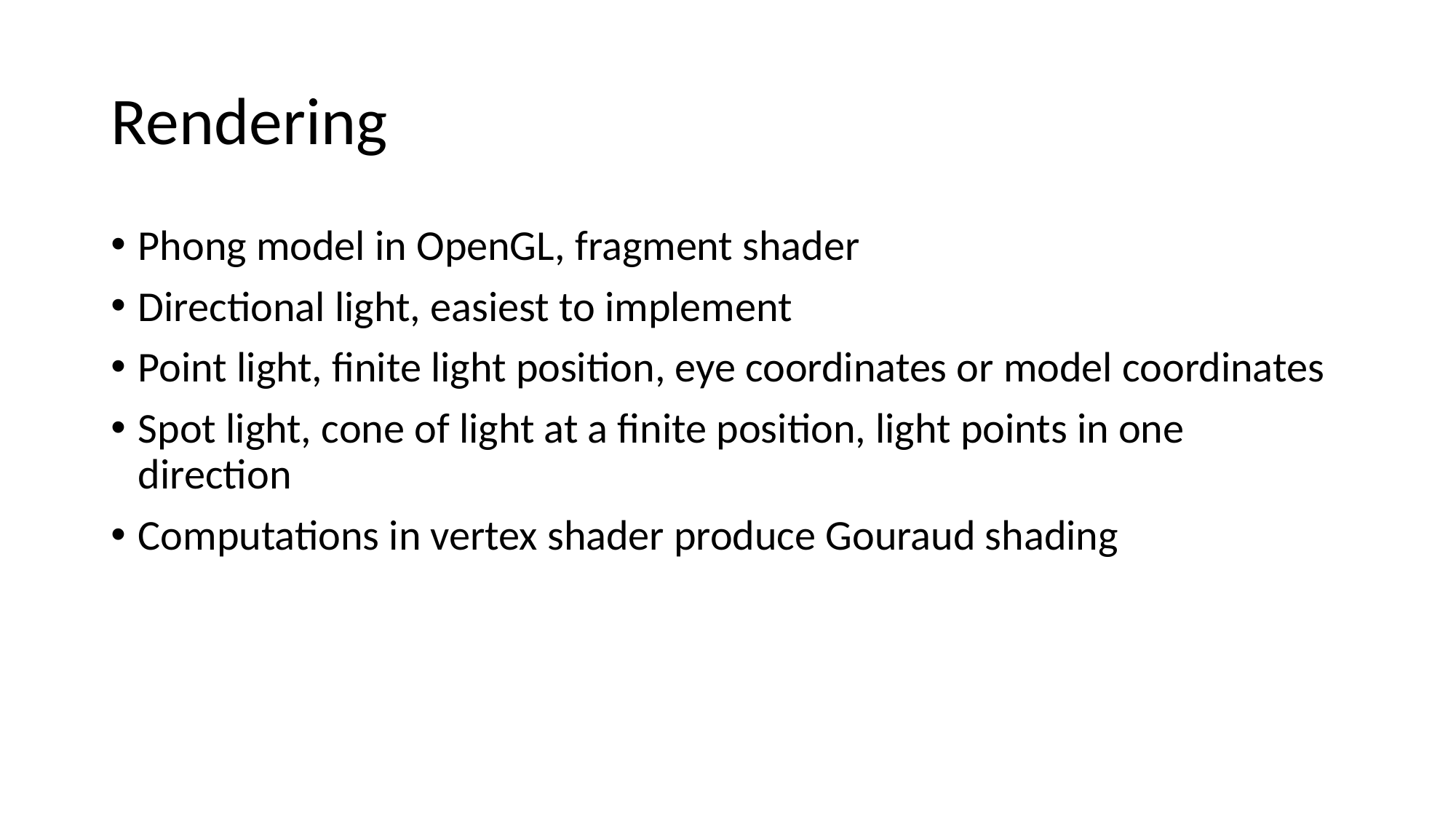

# Rendering
Phong model in OpenGL, fragment shader
Directional light, easiest to implement
Point light, finite light position, eye coordinates or model coordinates
Spot light, cone of light at a finite position, light points in one direction
Computations in vertex shader produce Gouraud shading